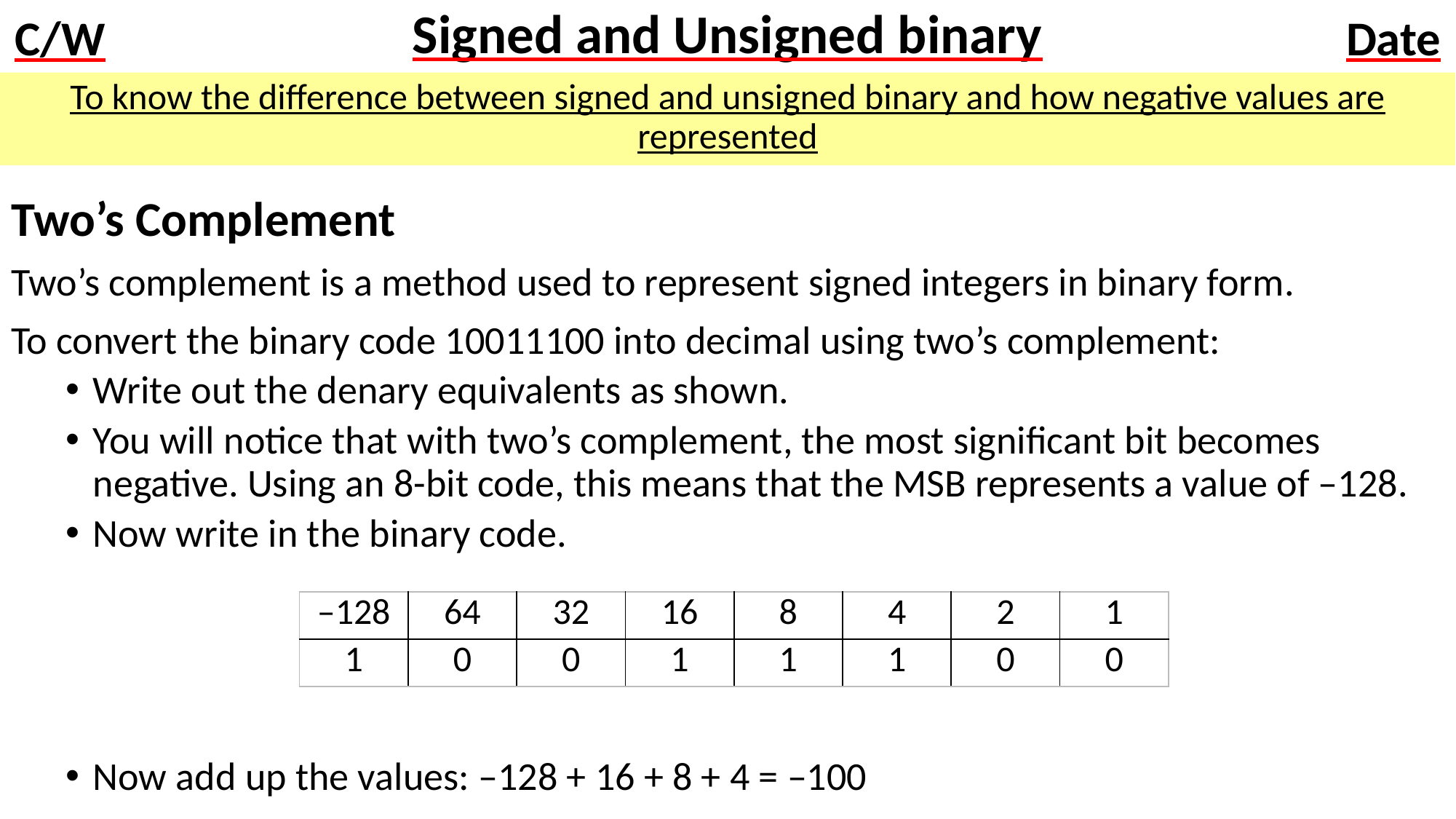

# Signed and Unsigned binary
To know the difference between signed and unsigned binary and how negative values are represented
Two’s Complement
Two’s complement is a method used to represent signed integers in binary form.
To convert the binary code 10011100 into decimal using two’s complement:
Write out the denary equivalents as shown.
You will notice that with two’s complement, the most significant bit becomes negative. Using an 8-bit code, this means that the MSB represents a value of –128.
Now write in the binary code.

Now add up the values: –128 + 16 + 8 + 4 = –100

| –128 | 64 | 32 | 16 | 8 | 4 | 2 | 1 |
| --- | --- | --- | --- | --- | --- | --- | --- |
| 1 | 0 | 0 | 1 | 1 | 1 | 0 | 0 |